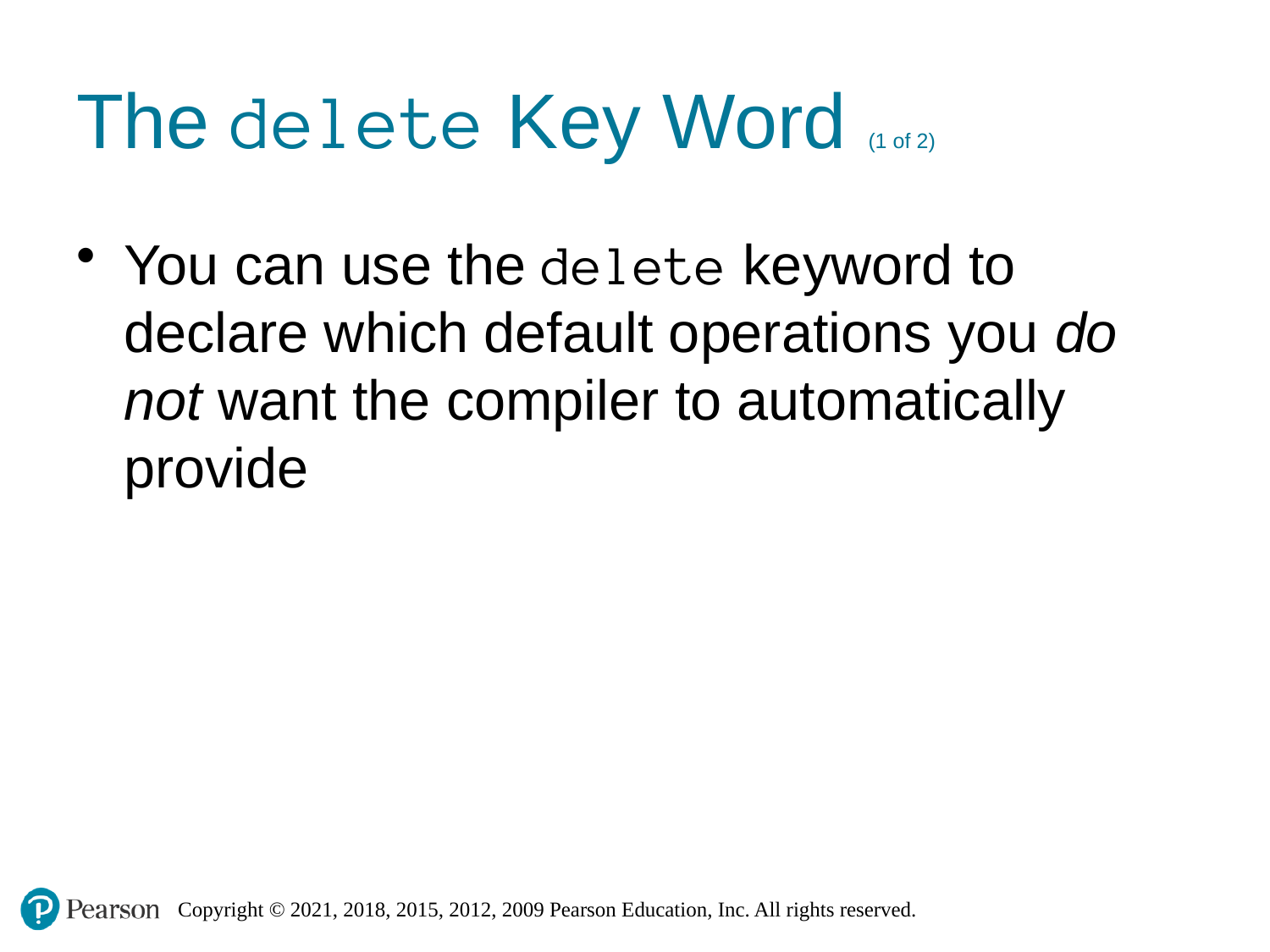

# The delete Key Word (1 of 2)
You can use the delete keyword to declare which default operations you do not want the compiler to automatically provide